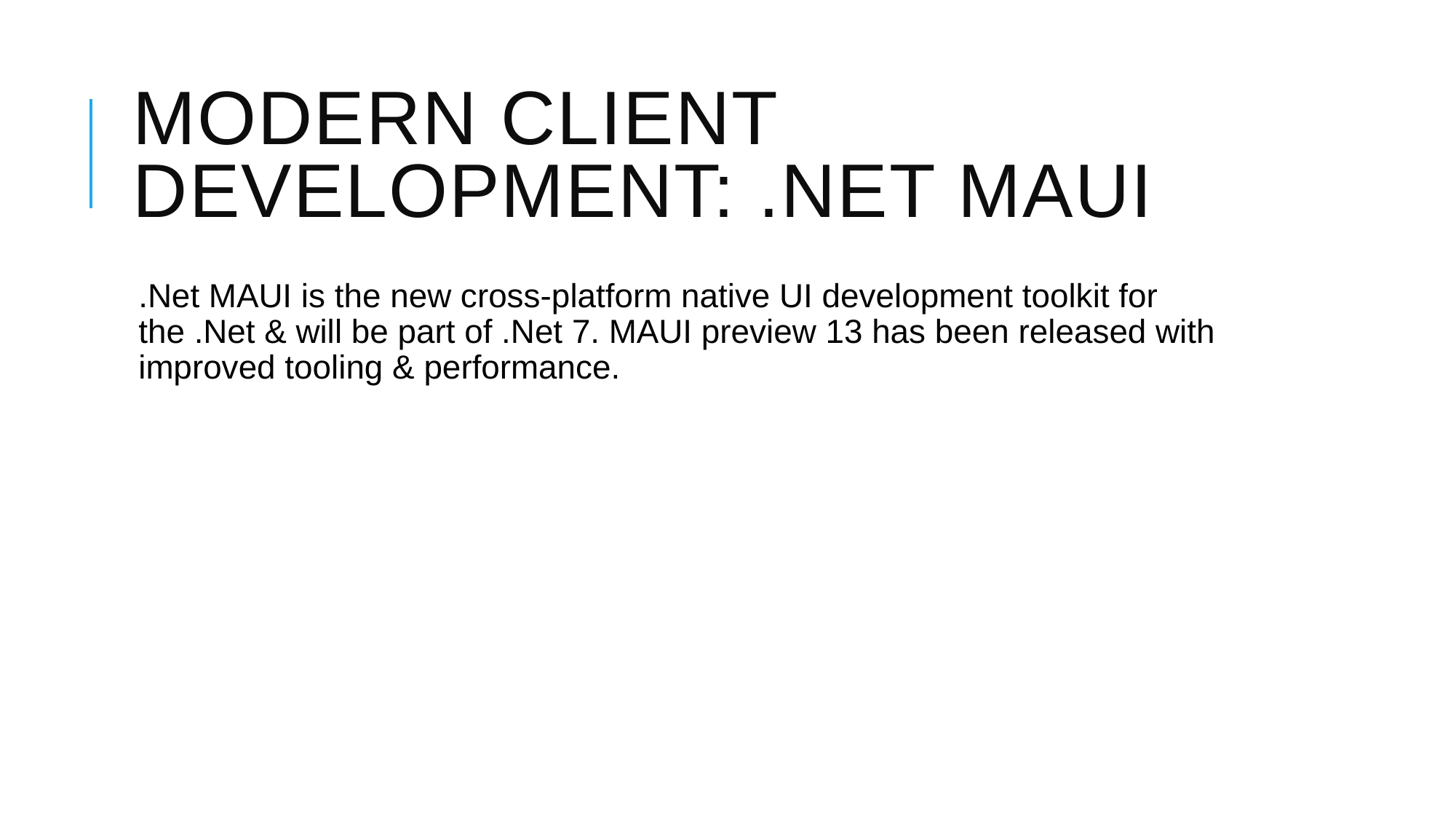

# Modern client development: .net maui
.Net MAUI is the new cross-platform native UI development toolkit for the .Net & will be part of .Net 7. MAUI preview 13 has been released with improved tooling & performance.